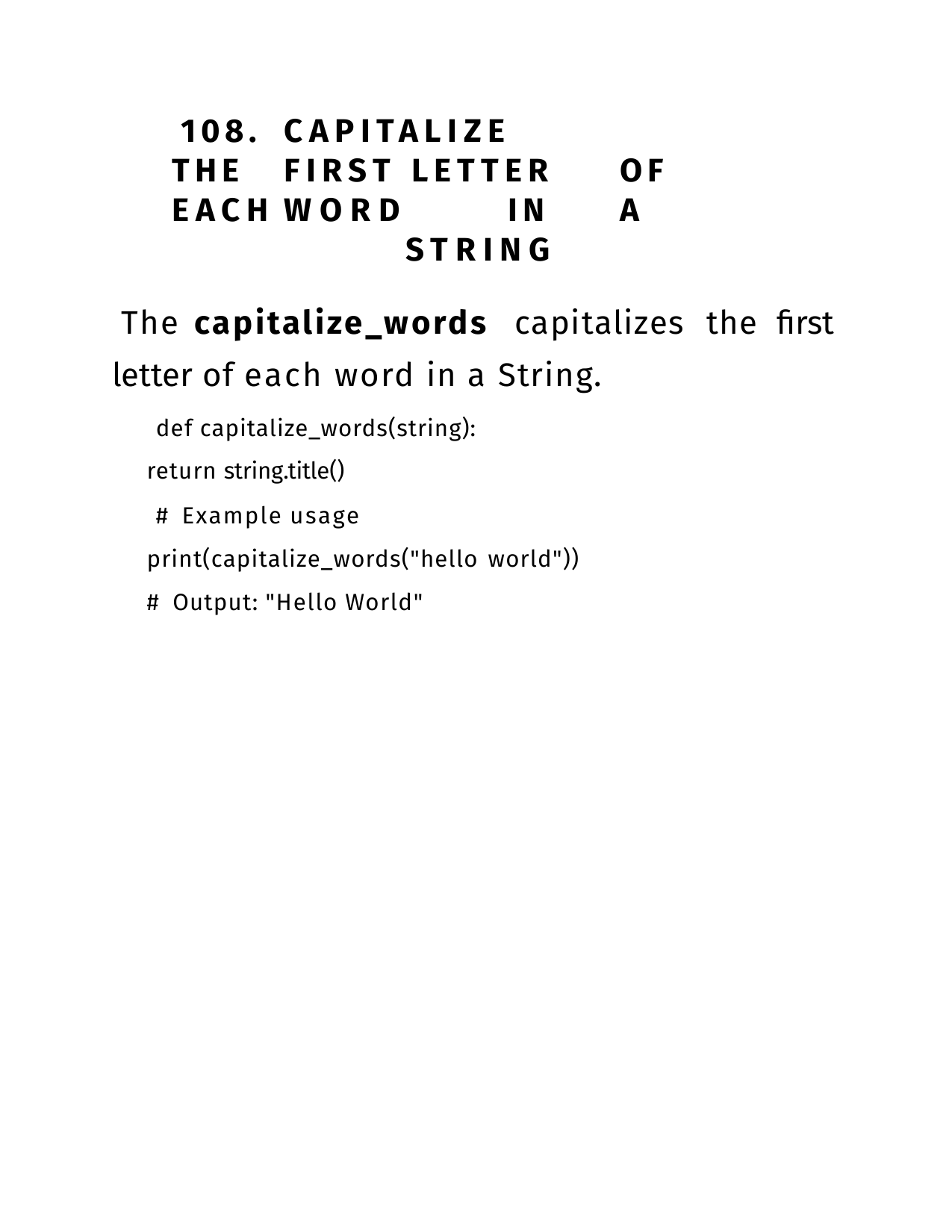

108.	CAPITALIZE		THE	FIRST LETTER	OF	EACH	WORD	IN	A
STRING
The capitalize_words	capitalizes	the	first letter of each word in a String.
def capitalize_words(string): return string.title()
# Example usage print(capitalize_words("hello world")) # Output: "Hello World"